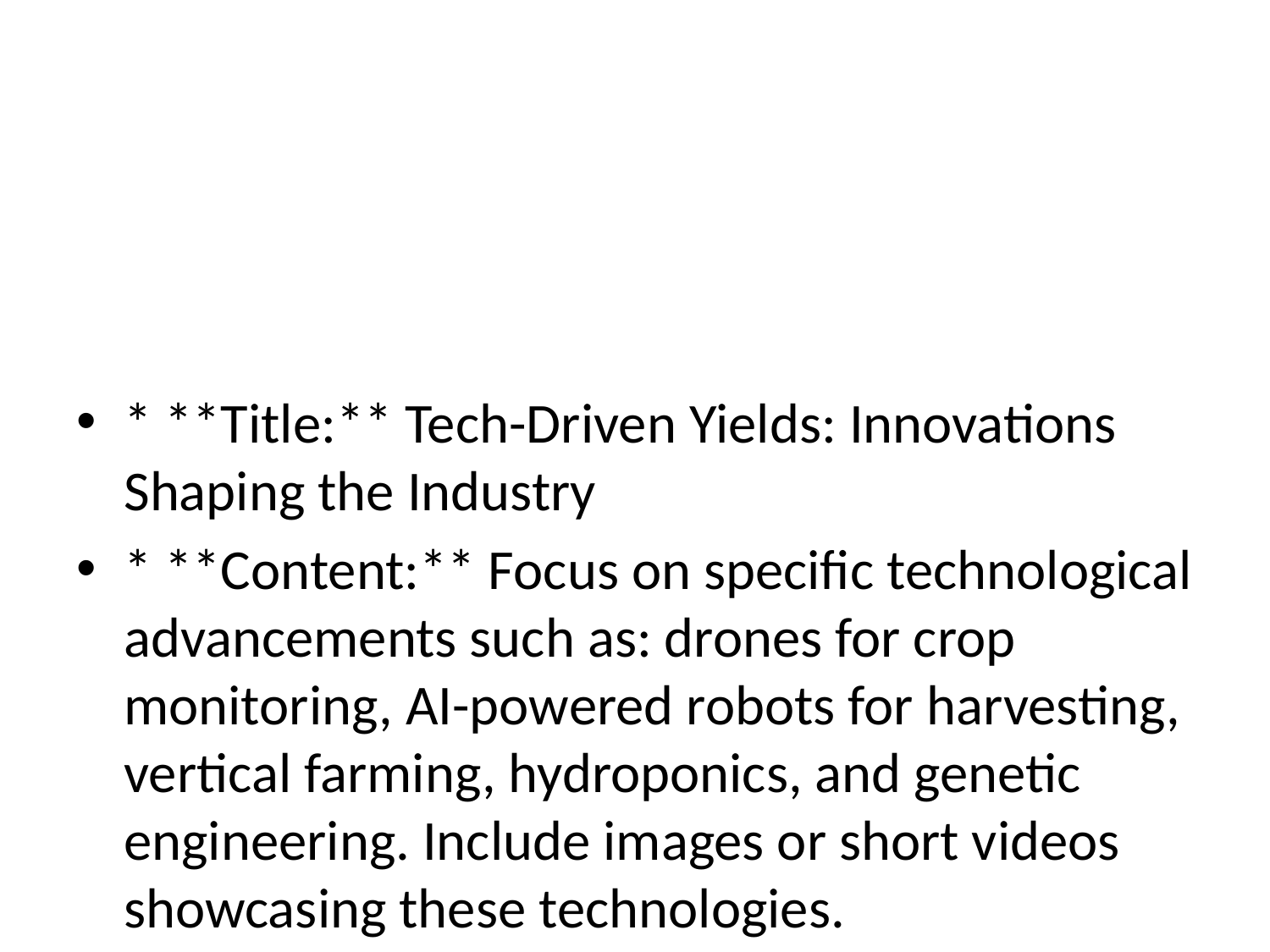

#

* **Title:** Tech-Driven Yields: Innovations Shaping the Industry
* **Content:** Focus on specific technological advancements such as: drones for crop monitoring, AI-powered robots for harvesting, vertical farming, hydroponics, and genetic engineering. Include images or short videos showcasing these technologies.